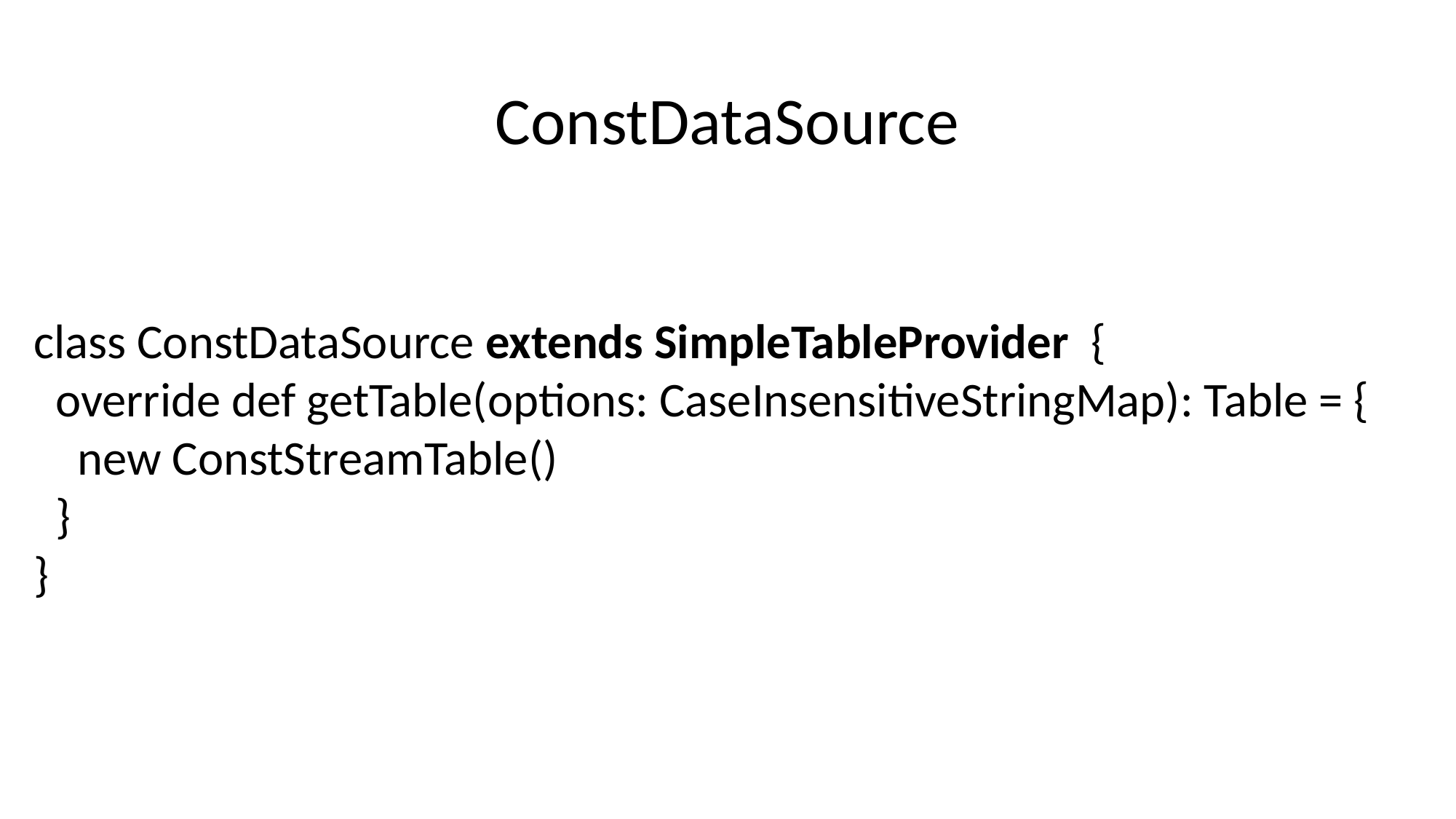

# ConstDataSource
class ConstDataSource extends SimpleTableProvider  {
  override def getTable(options: CaseInsensitiveStringMap): Table = {
    new ConstStreamTable()
  }
}